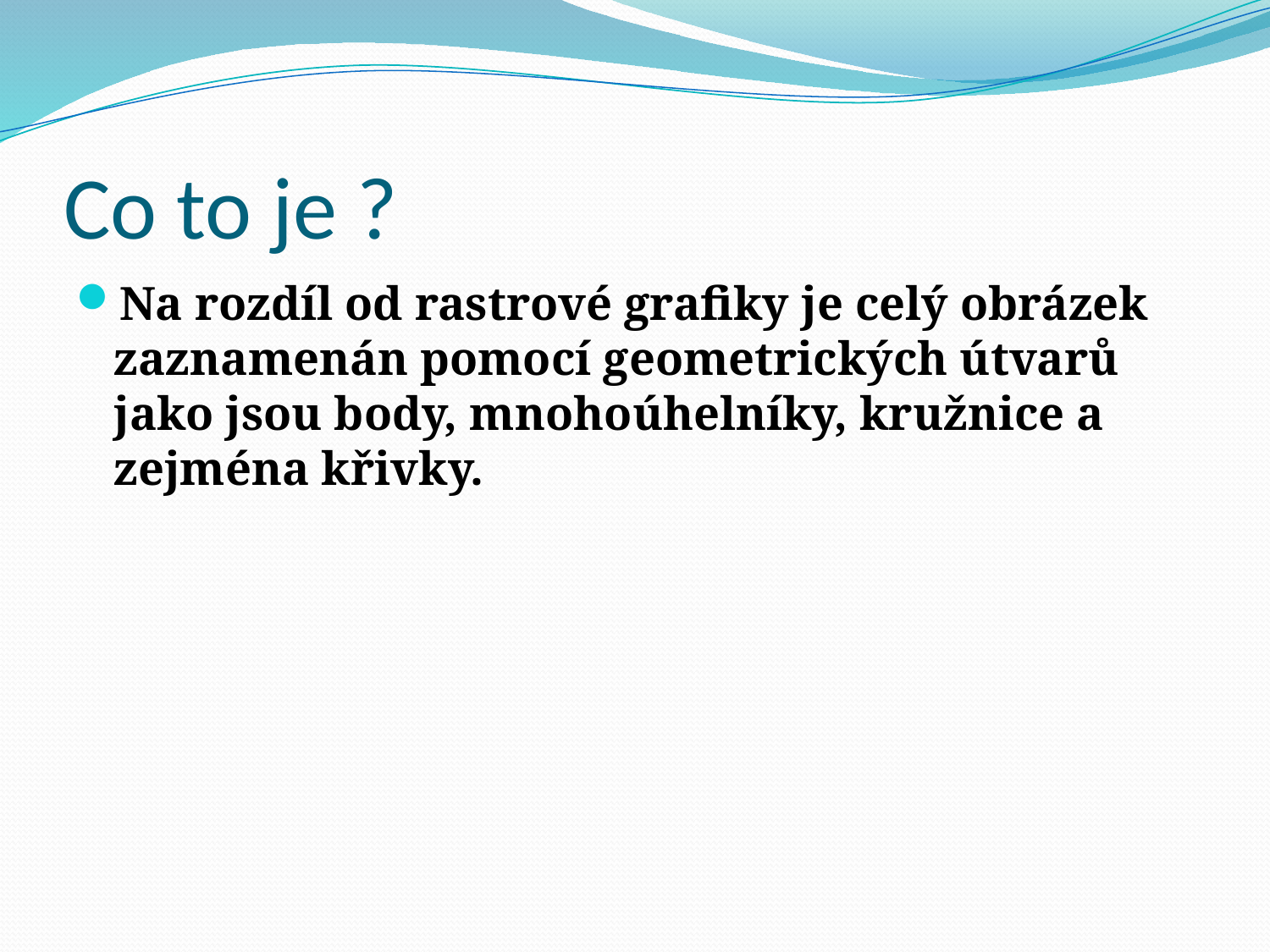

# Co to je ?
Na rozdíl od rastrové grafiky je celý obrázek zaznamenán pomocí geometrických útvarů jako jsou body, mnohoúhelníky, kružnice a zejména křivky.